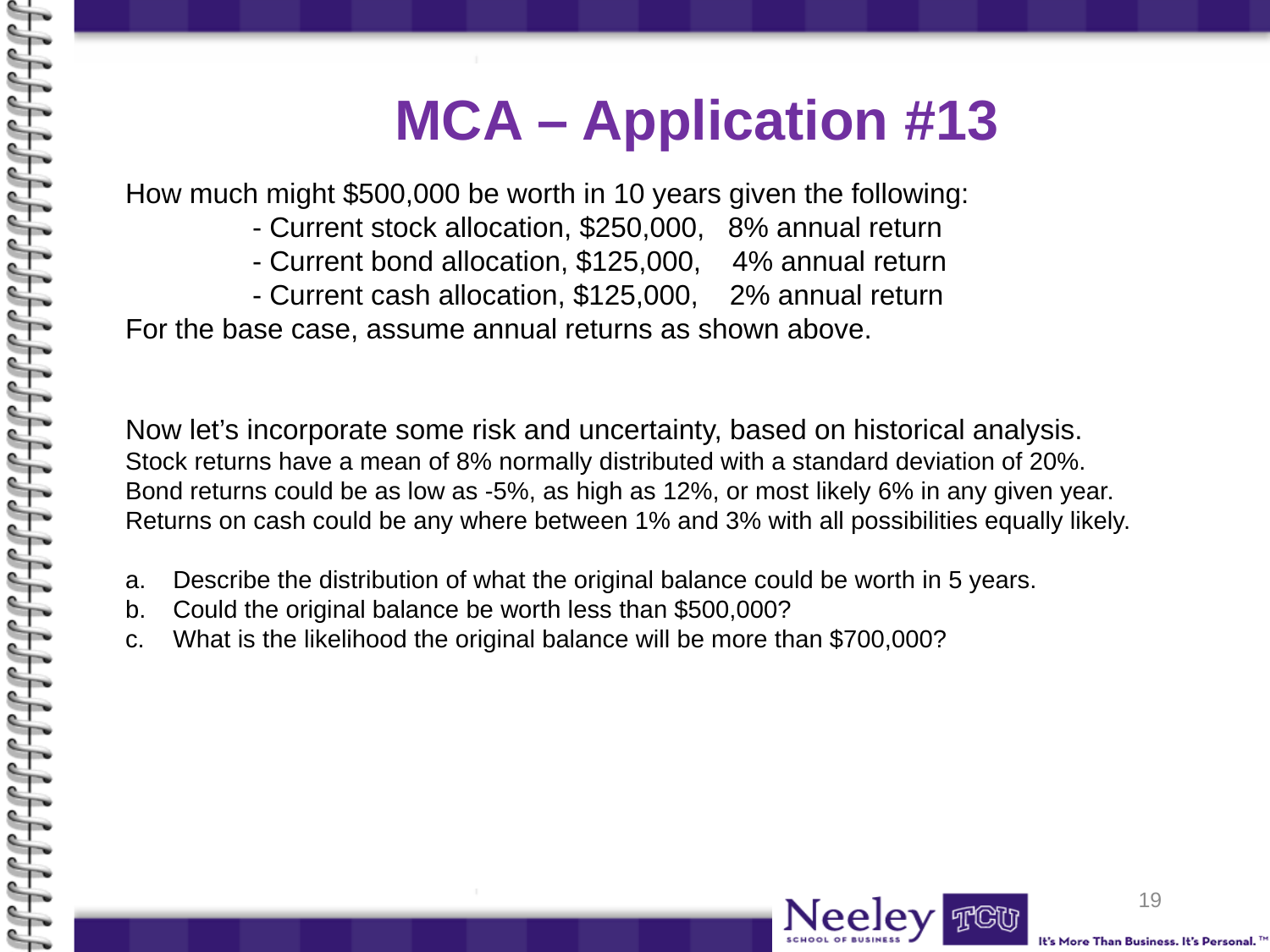

# MCA – Application #13
How much might $500,000 be worth in 10 years given the following:
	- Current stock allocation, $250,000,   8% annual return
	- Current bond allocation, $125,000,    4% annual return
	- Current cash allocation, $125,000,    2% annual return
For the base case, assume annual returns as shown above.

Now let’s incorporate some risk and uncertainty, based on historical analysis.
Stock returns have a mean of 8% normally distributed with a standard deviation of 20%.
Bond returns could be as low as -5%, as high as 12%, or most likely 6% in any given year.
Returns on cash could be any where between 1% and 3% with all possibilities equally likely.

Describe the distribution of what the original balance could be worth in 5 years.
Could the original balance be worth less than $500,000?
What is the likelihood the original balance will be more than $700,000?